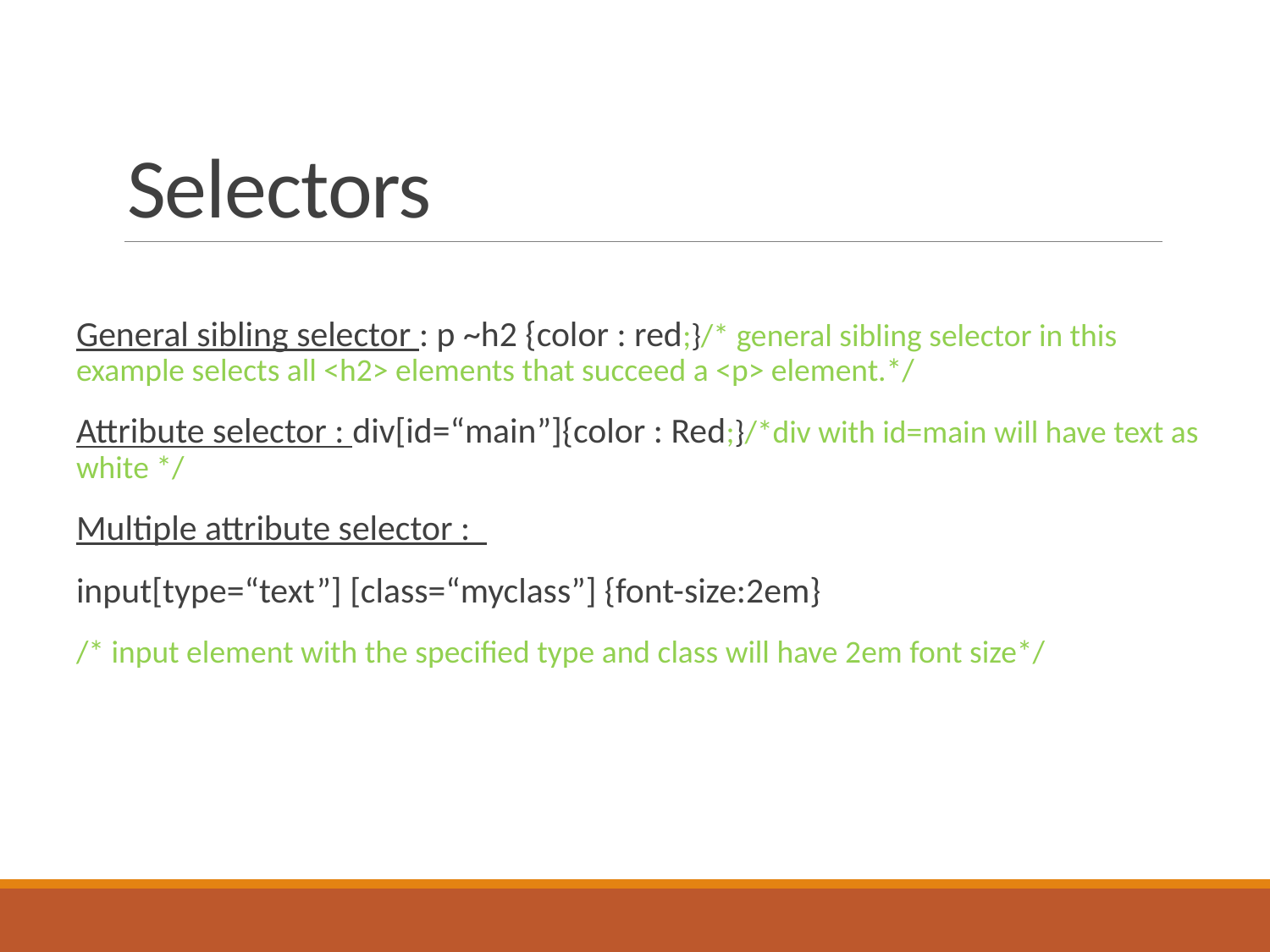

# Selectors

General sibling selector : p ~h2 {color : red;}/* general sibling selector in this example selects all <h2> elements that succeed a <p> element.*/
Attribute selector : div[id=“main”]{color : Red;}/*div with id=main will have text as white */
Multiple attribute selector :
input[type=“text”] [class=“myclass”] {font-size:2em}
/* input element with the specified type and class will have 2em font size*/